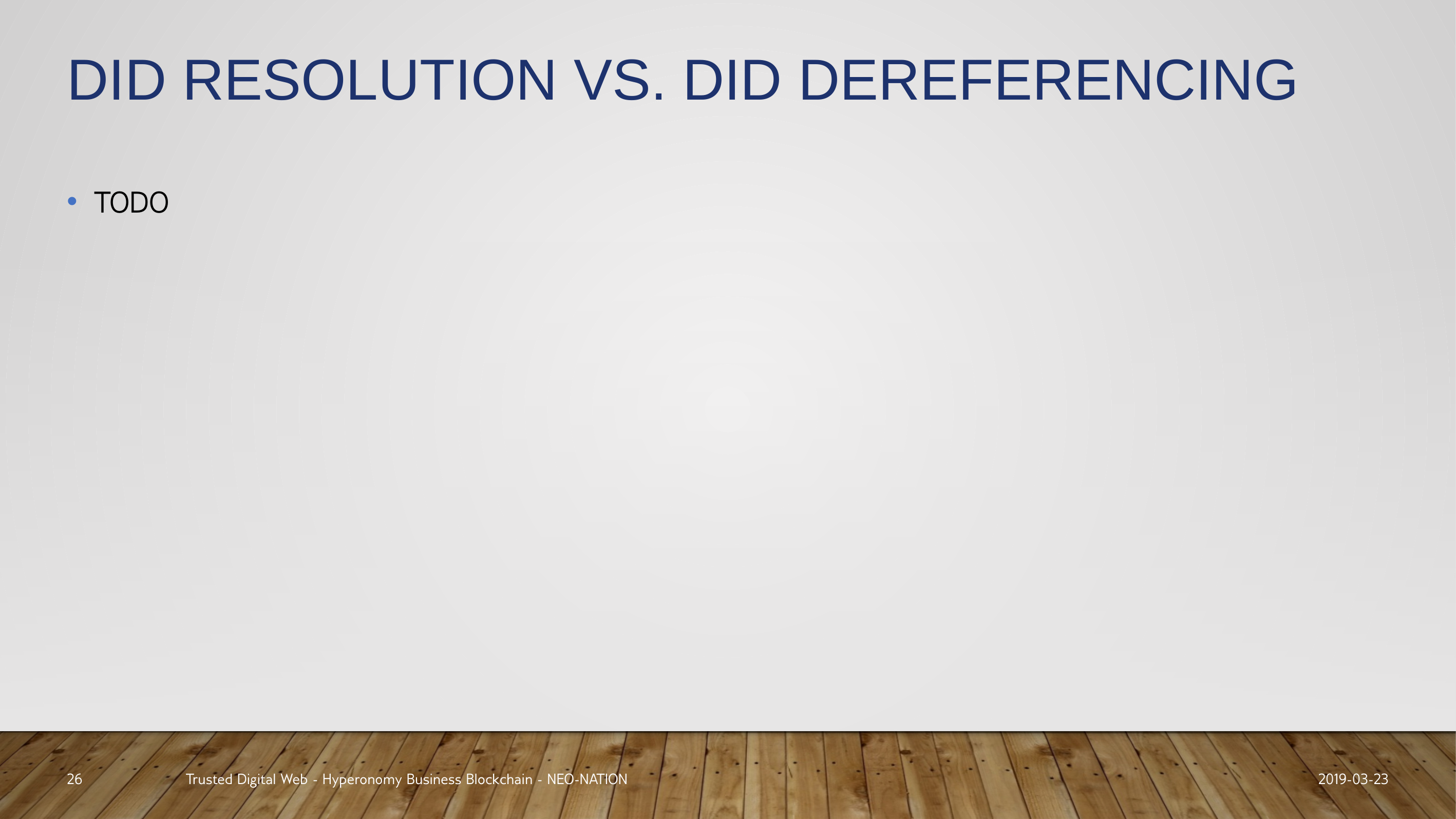

# DID Resolution vs. DID Dereferencing
TODO
26
2019-03-23
Trusted Digital Web - Hyperonomy Business Blockchain - NEO-NATION